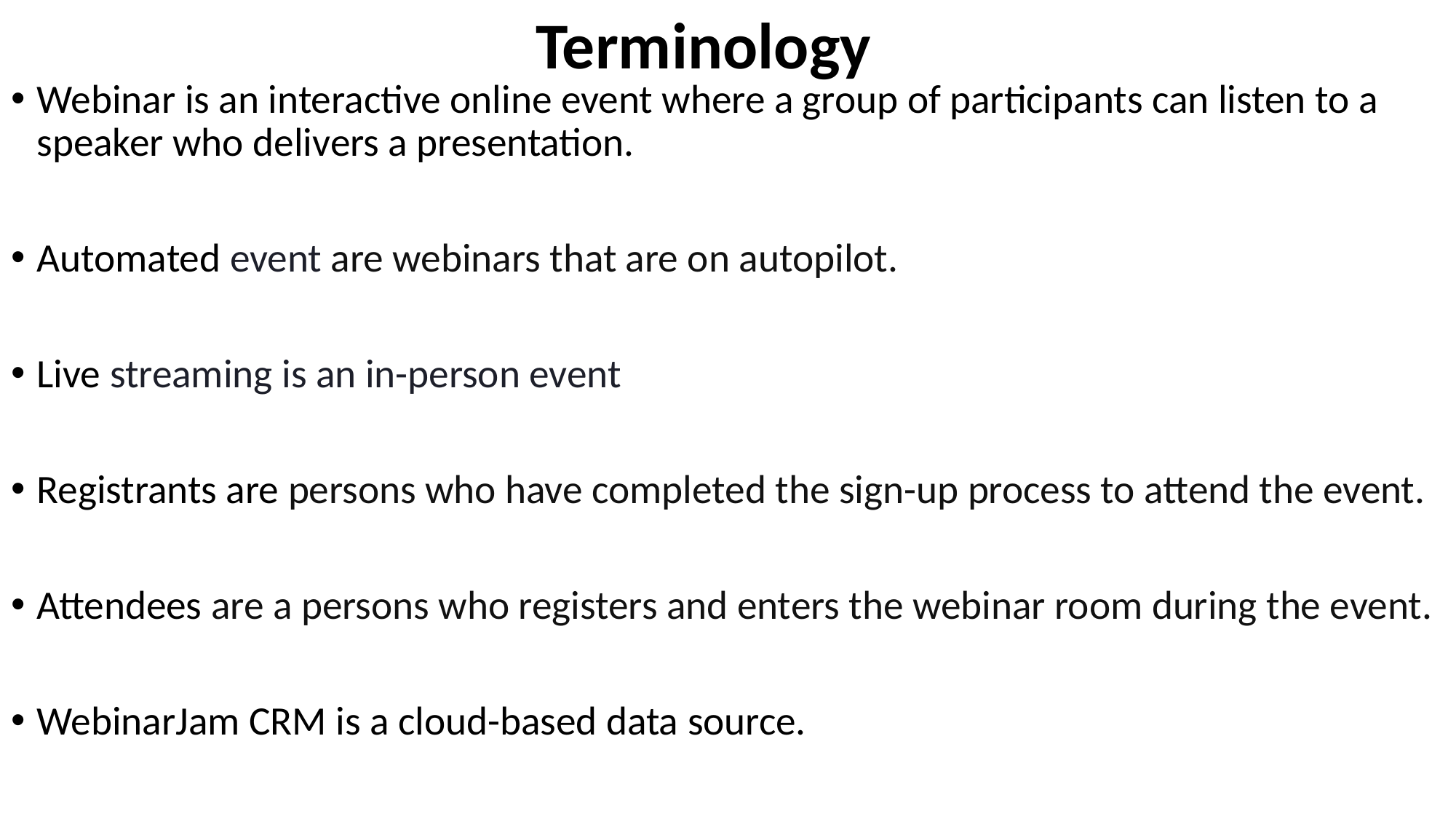

# Terminology
Webinar is an interactive online event where a group of participants can listen to a speaker who delivers a presentation.

Automated event are webinars that are on autopilot.

Live streaming is an in-person event

Registrants are persons who have completed the sign-up process to attend the event.

Attendees are a persons who registers and enters the webinar room during the event.

WebinarJam CRM is a cloud-based data source.